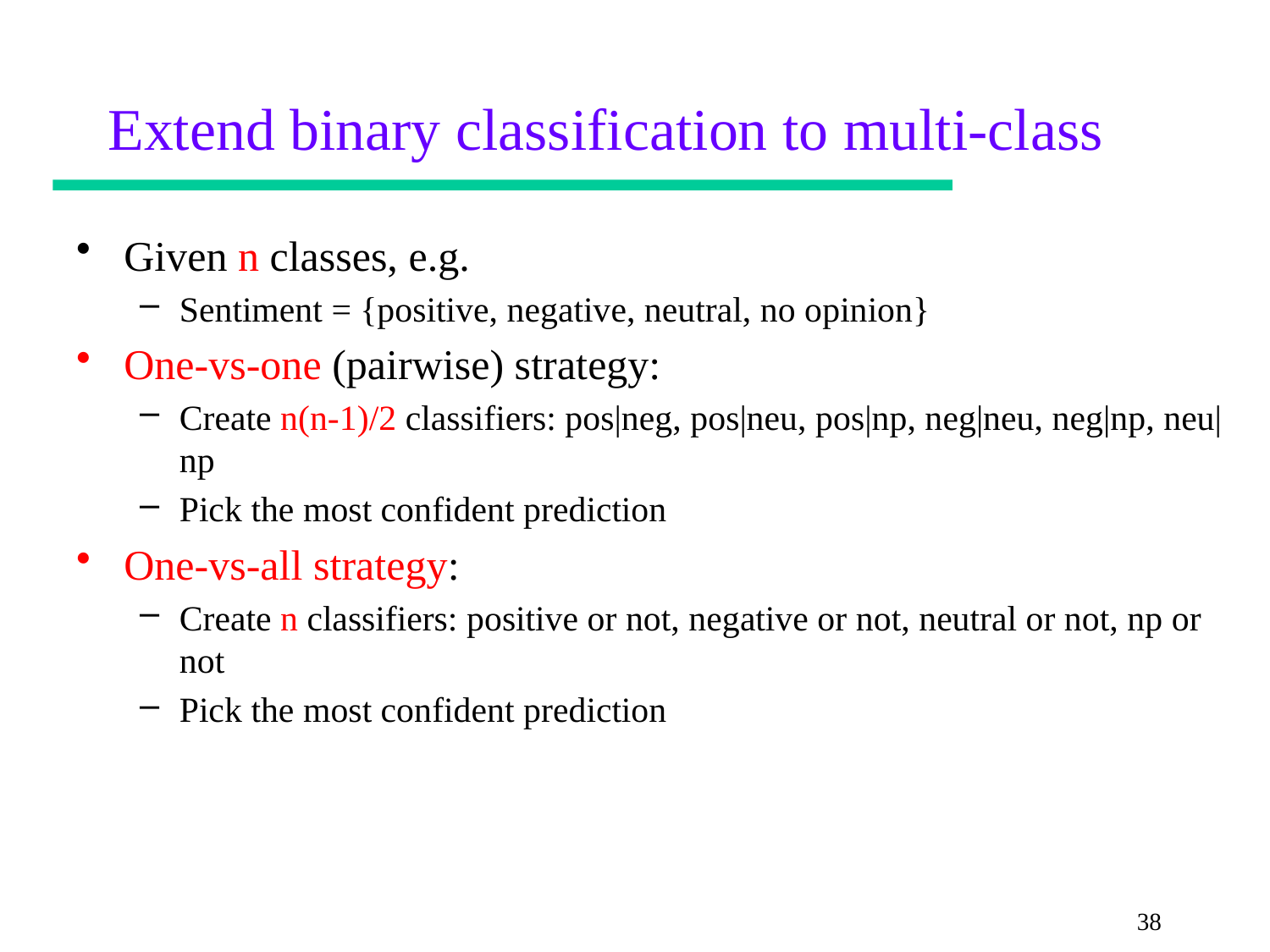

# Extend binary classification to multi-class
Given n classes, e.g.
Sentiment = {positive, negative, neutral, no opinion}
One-vs-one (pairwise) strategy:
Create n(n-1)/2 classifiers: pos|neg, pos|neu, pos|np, neg|neu, neg|np, neu|np
Pick the most confident prediction
One-vs-all strategy:
Create n classifiers: positive or not, negative or not, neutral or not, np or not
Pick the most confident prediction

38